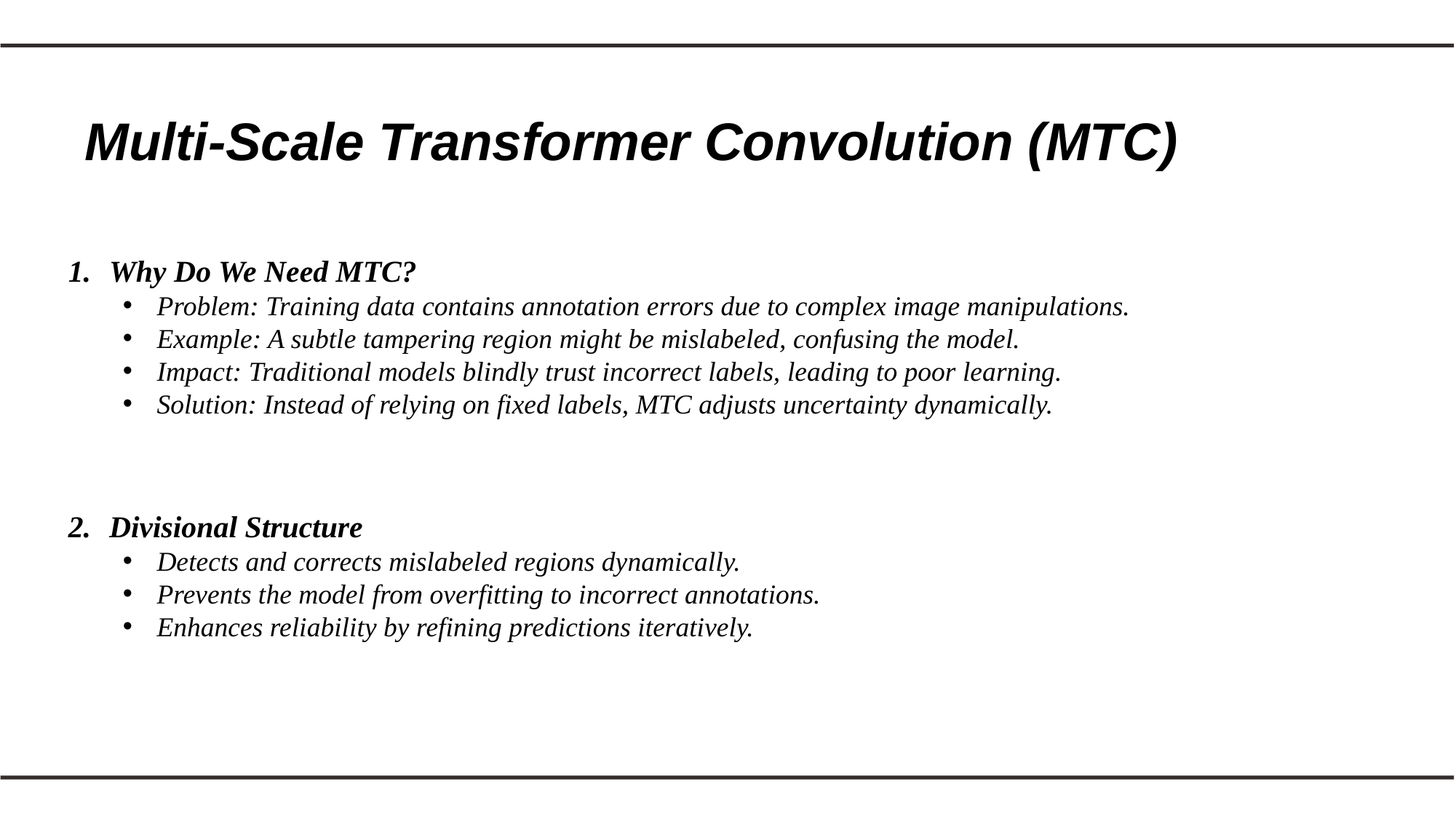

# Multi-Scale Transformer Convolution (MTC)
Why Do We Need MTC?
Problem: Training data contains annotation errors due to complex image manipulations.
Example: A subtle tampering region might be mislabeled, confusing the model.
Impact: Traditional models blindly trust incorrect labels, leading to poor learning.
Solution: Instead of relying on fixed labels, MTC adjusts uncertainty dynamically.
Divisional Structure
Detects and corrects mislabeled regions dynamically.
Prevents the model from overfitting to incorrect annotations.
Enhances reliability by refining predictions iteratively.